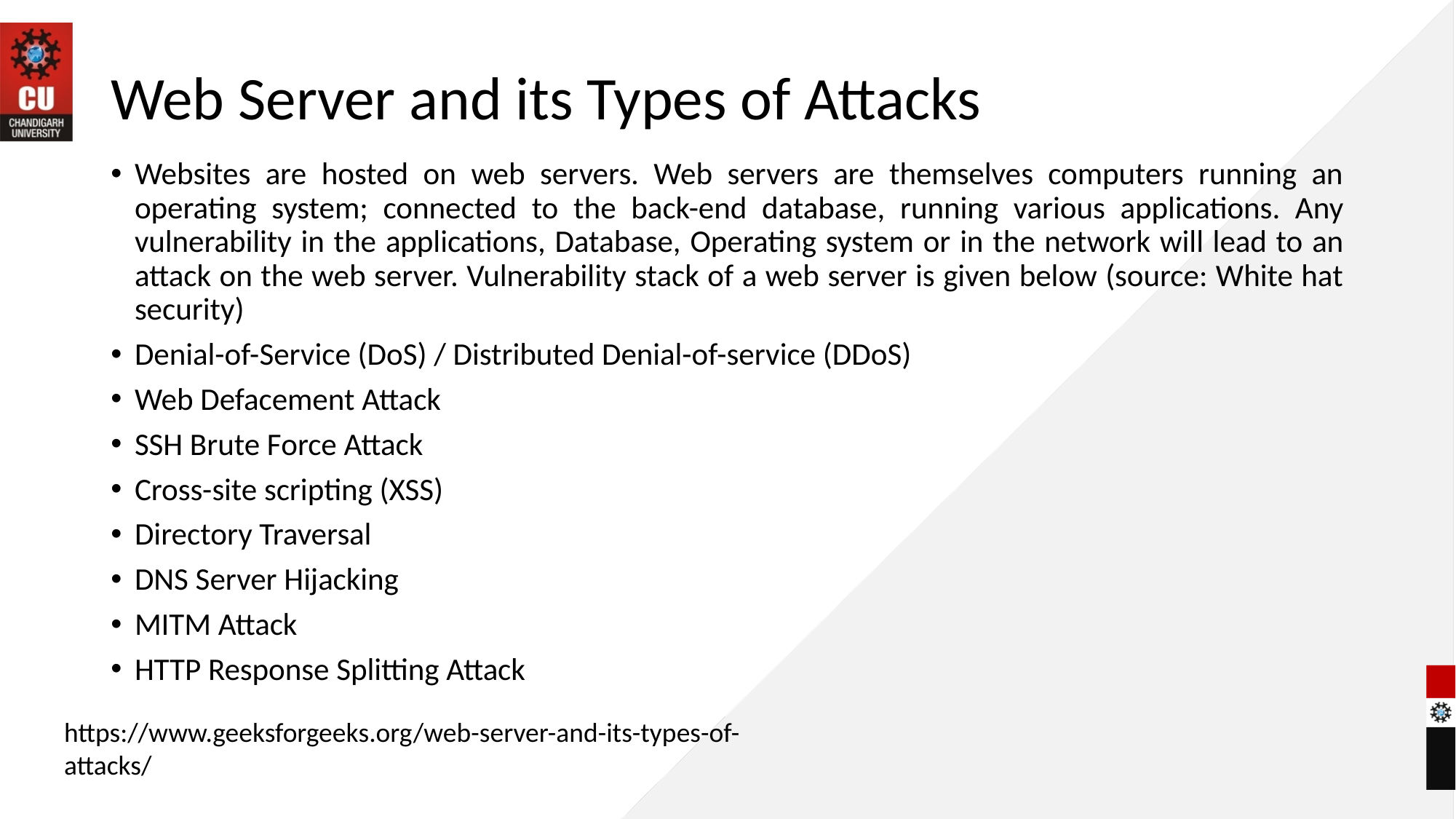

# Web Server and its Types of Attacks
Websites are hosted on web servers. Web servers are themselves computers running an operating system; connected to the back-end database, running various applications. Any vulnerability in the applications, Database, Operating system or in the network will lead to an attack on the web server. Vulnerability stack of a web server is given below (source: White hat security)
Denial-of-Service (DoS) / Distributed Denial-of-service (DDoS)
Web Defacement Attack
SSH Brute Force Attack
Cross-site scripting (XSS)
Directory Traversal
DNS Server Hijacking
MITM Attack
HTTP Response Splitting Attack

https://www.geeksforgeeks.org/web-server-and-its-types-of-attacks/